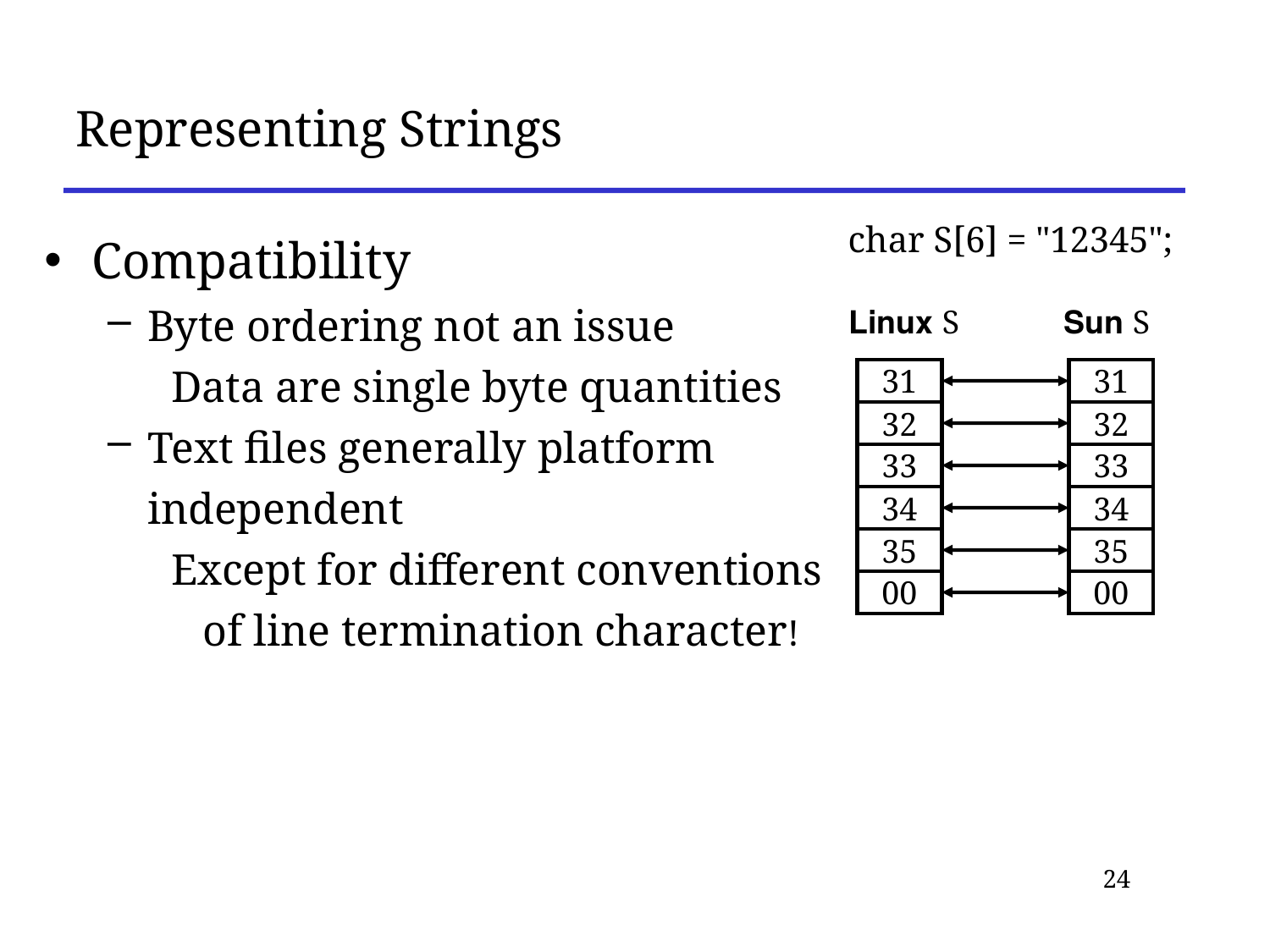

Representing Strings
Compatibility
Byte ordering not an issue
Data are single byte quantities
Text files generally platform independent
Except for different conventions of line termination character!
char S[6] = "12345";
Linux S
Sun S
31
32
33
34
35
00
31
32
33
34
35
00

24